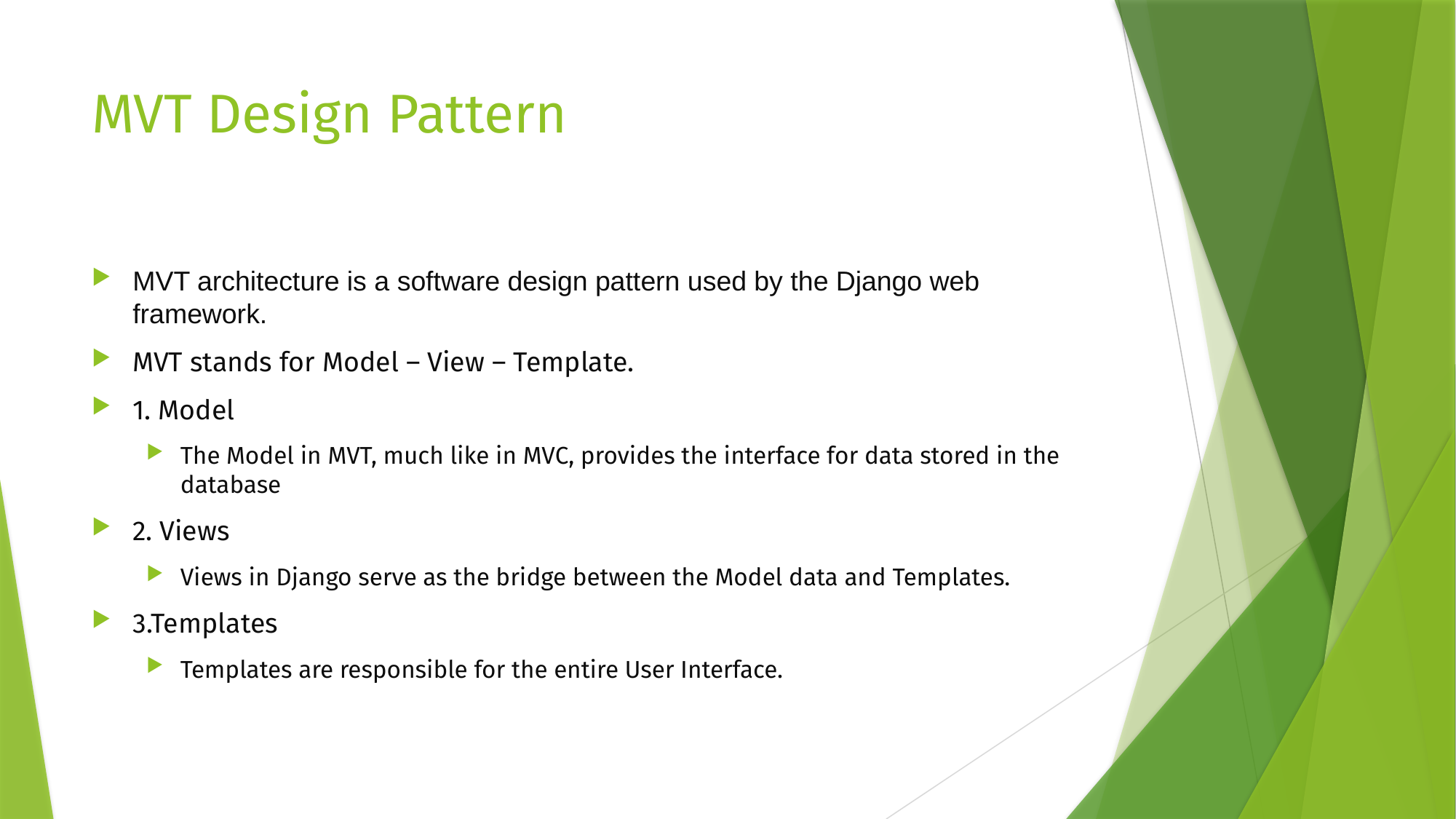

# MVT Design Pattern
MVT architecture is a software design pattern used by the Django web framework.
MVT stands for Model – View – Template.
1. Model
The Model in MVT, much like in MVC, provides the interface for data stored in the database
2. Views
Views in Django serve as the bridge between the Model data and Templates.
3.Templates
Templates are responsible for the entire User Interface.